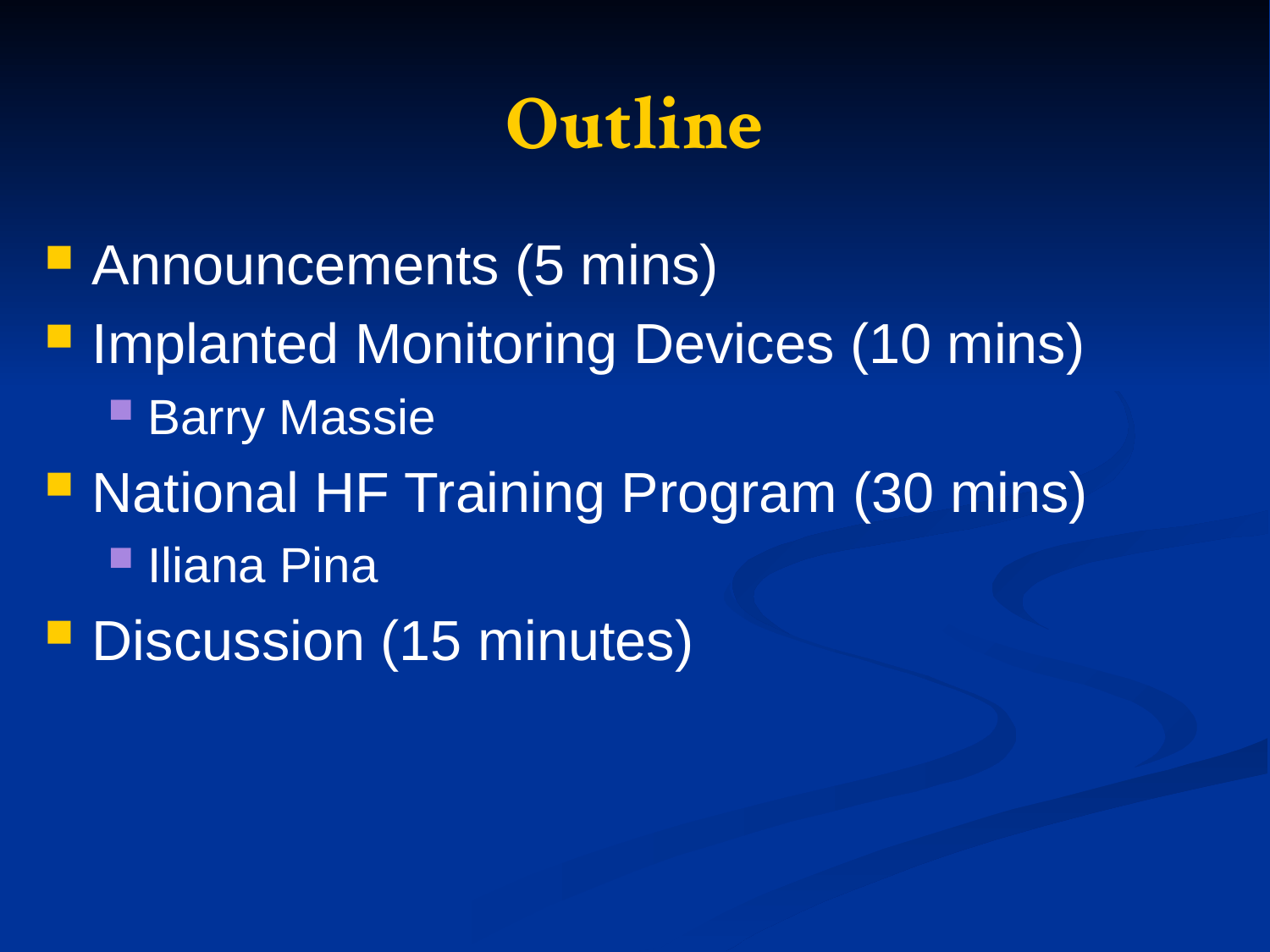

# Outline
Announcements (5 mins)
Implanted Monitoring Devices (10 mins)
Barry Massie
National HF Training Program (30 mins)
Iliana Pina
Discussion (15 minutes)